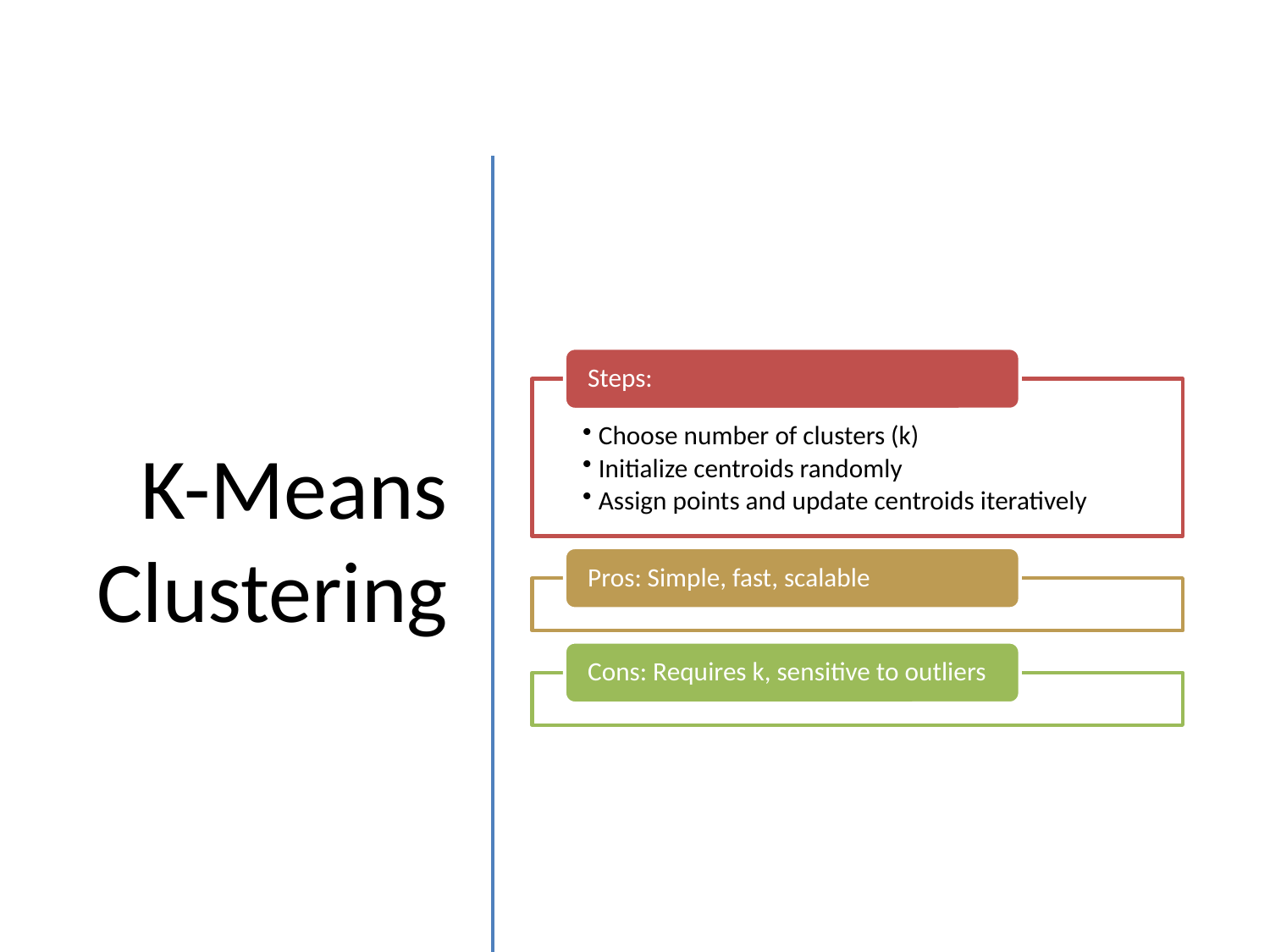

# K-Means Clustering
Choose number of clusters (k)
Initialize centroids randomly
Assign points and update centroids iteratively
Steps:
Pros: Simple, fast, scalable
Cons: Requires k, sensitive to outliers